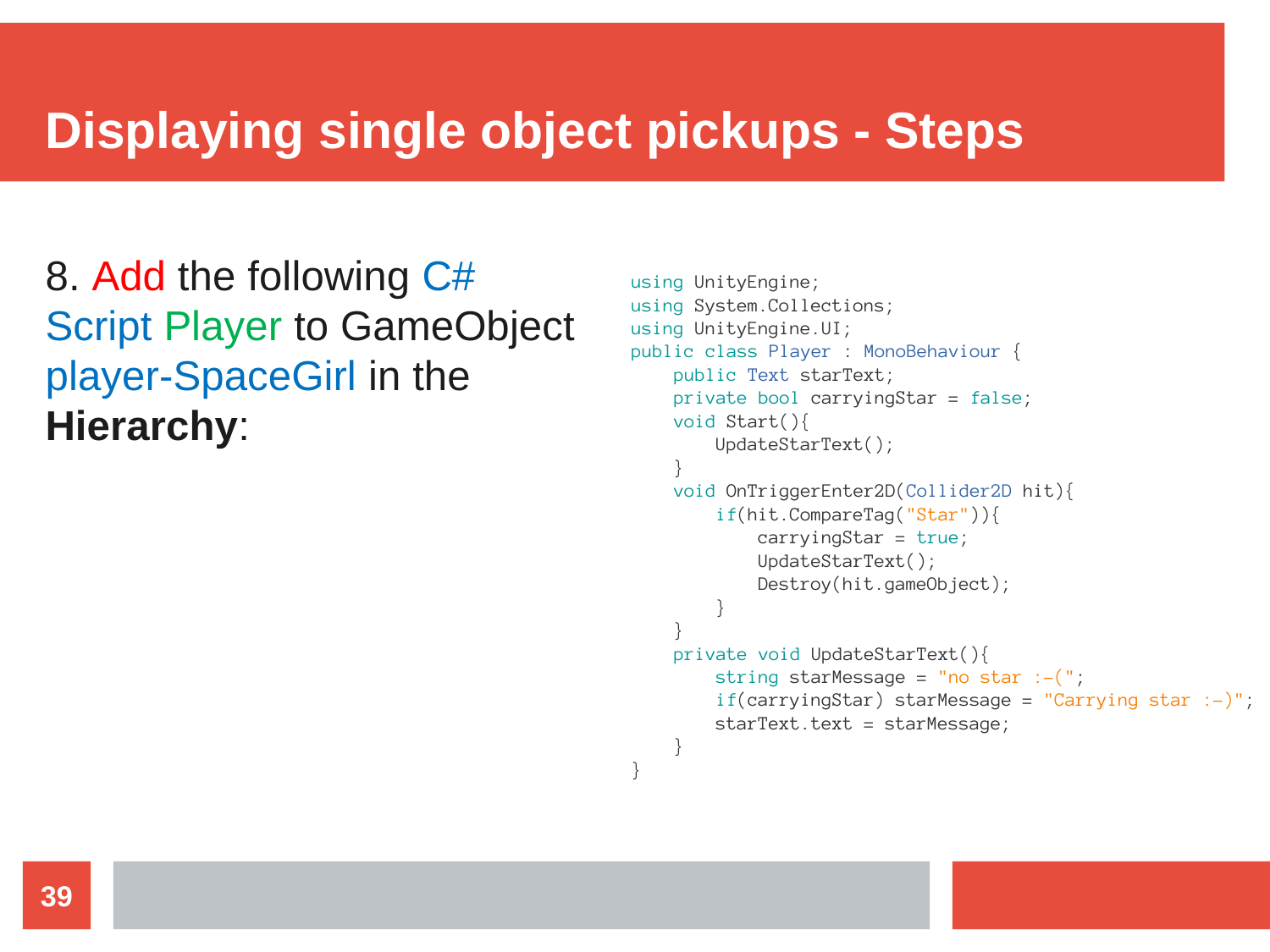

# Displaying single object pickups - Steps
8. Add the following C# Script Player to GameObject player-SpaceGirl in the Hierarchy:
using UnityEngine;
using System.Collections;
using UnityEngine.UI;
public class Player : MonoBehaviour {
    public Text starText;
    private bool carryingStar = false;
    void Start(){
        UpdateStarText();
    }
    void OnTriggerEnter2D(Collider2D hit){
        if(hit.CompareTag("Star")){
            carryingStar = true;
            UpdateStarText();
            Destroy(hit.gameObject);
        }
    }
    private void UpdateStarText(){
        string starMessage = "no star :-(";
        if(carryingStar) starMessage = "Carrying star :-)";
        starText.text = starMessage;
    }
}
39